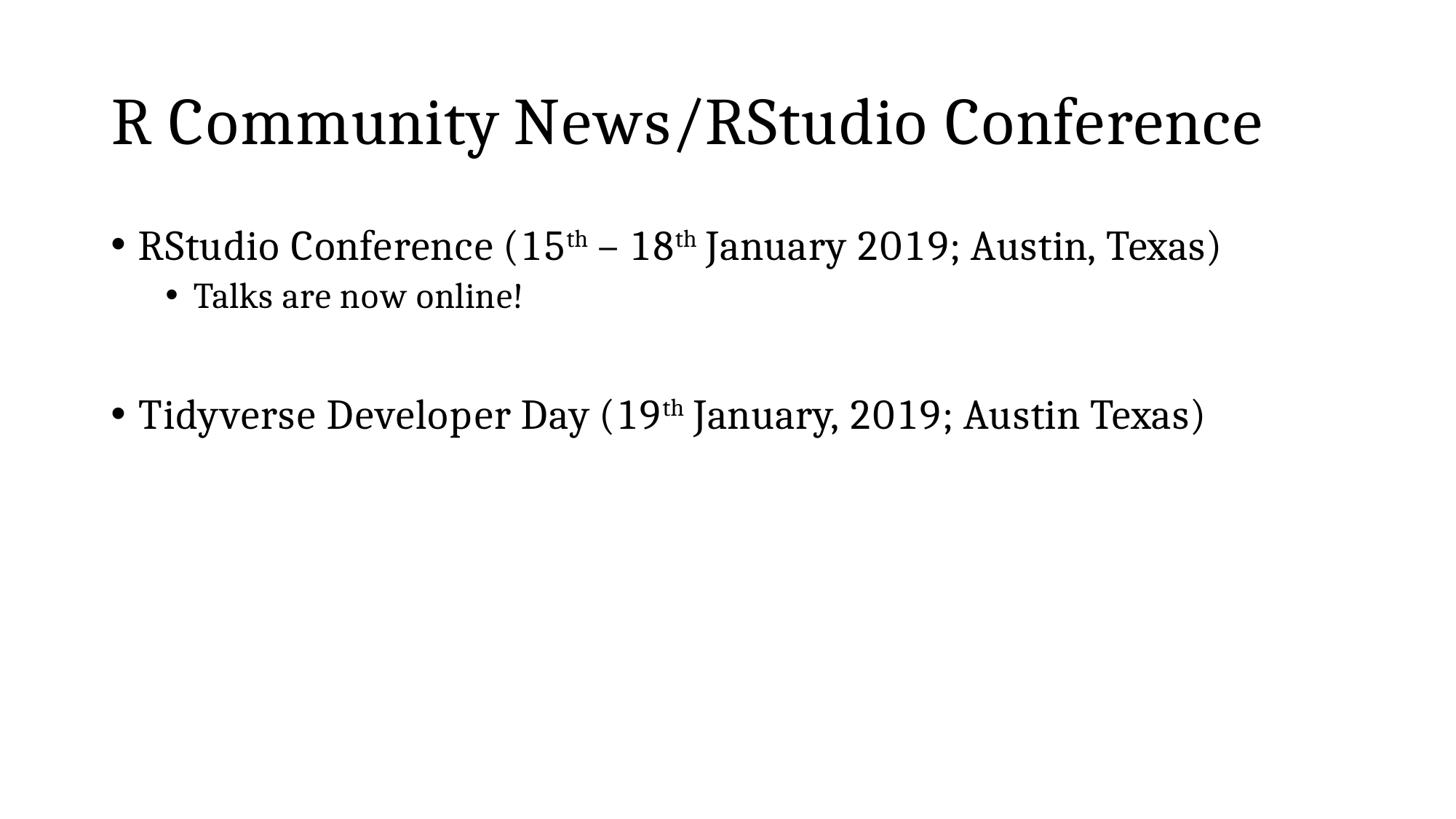

# R Community News/RStudio Conference
RStudio Conference (15th – 18th January 2019; Austin, Texas)
Talks are now online!

Tidyverse Developer Day (19th January, 2019; Austin Texas)